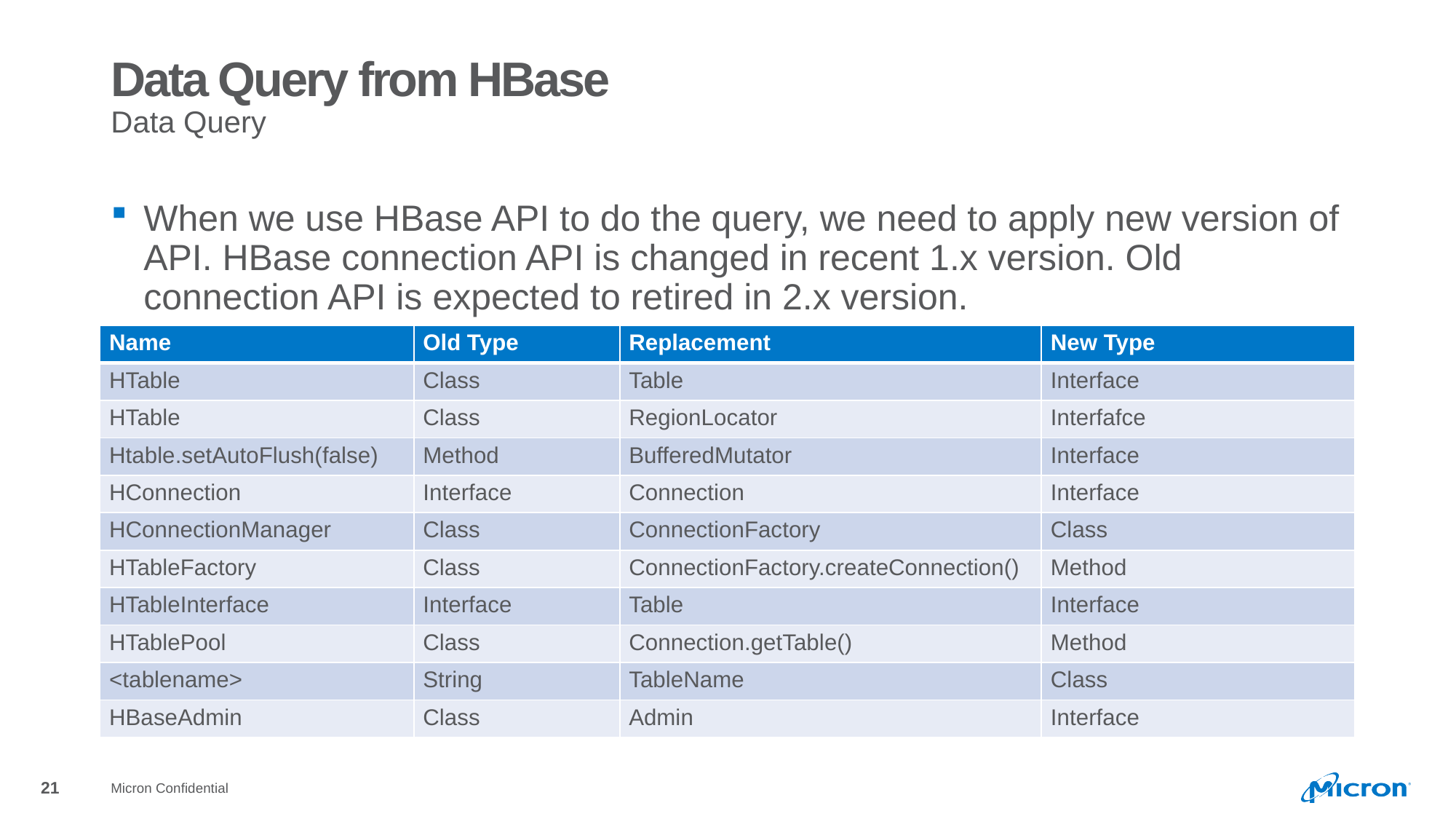

# Data Query from HBase
Data Query
When we use HBase API to do the query, we need to apply new version of API. HBase connection API is changed in recent 1.x version. Old connection API is expected to retired in 2.x version.
| Name | Old Type | Replacement | New Type |
| --- | --- | --- | --- |
| HTable | Class | Table | Interface |
| HTable | Class | RegionLocator | Interfafce |
| Htable.setAutoFlush(false) | Method | BufferedMutator | Interface |
| HConnection | Interface | Connection | Interface |
| HConnectionManager | Class | ConnectionFactory | Class |
| HTableFactory | Class | ConnectionFactory.createConnection() | Method |
| HTableInterface | Interface | Table | Interface |
| HTablePool | Class | Connection.getTable() | Method |
| <tablename> | String | TableName | Class |
| HBaseAdmin | Class | Admin | Interface |
Micron Confidential
21